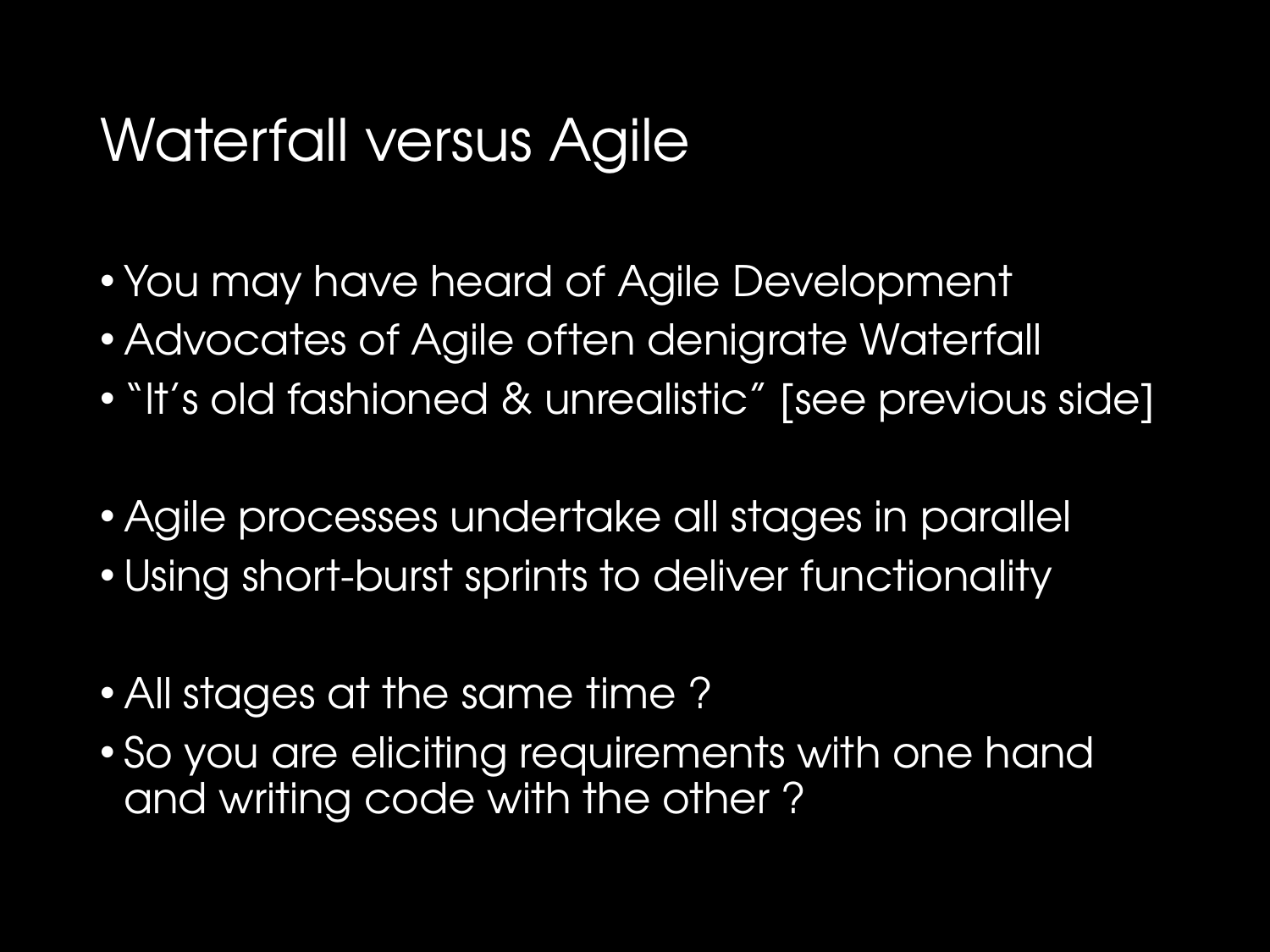

# Waterfall versus Agile
You may have heard of Agile Development
Advocates of Agile often denigrate Waterfall
“It’s old fashioned & unrealistic” [see previous side]

Agile processes undertake all stages in parallel
Using short-burst sprints to deliver functionality

All stages at the same time ?
So you are eliciting requirements with one hand and writing code with the other ?